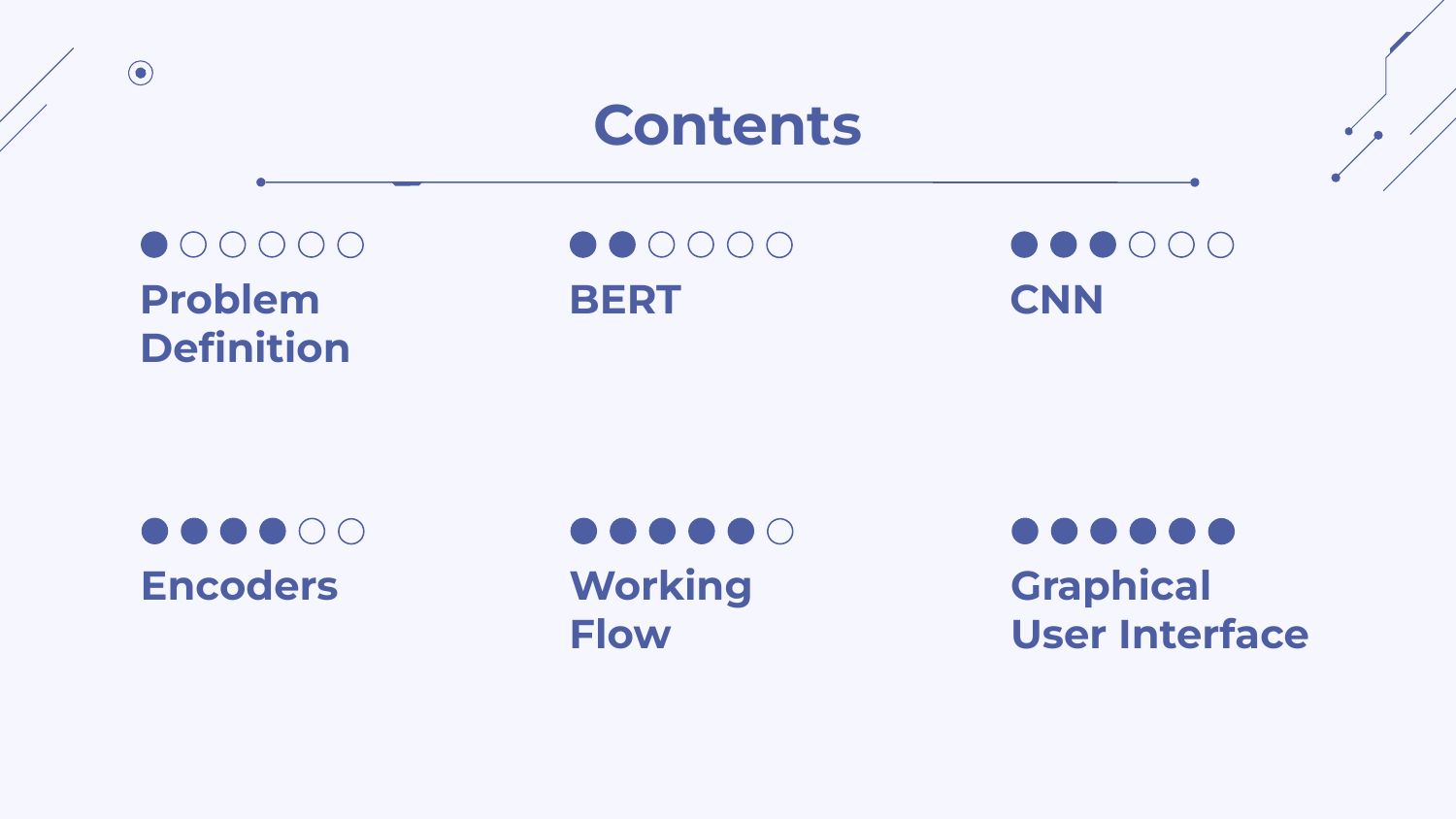

# Contents

Problem Definition
BERT
CNN

Encoders
Working Flow
Graphical User Interface